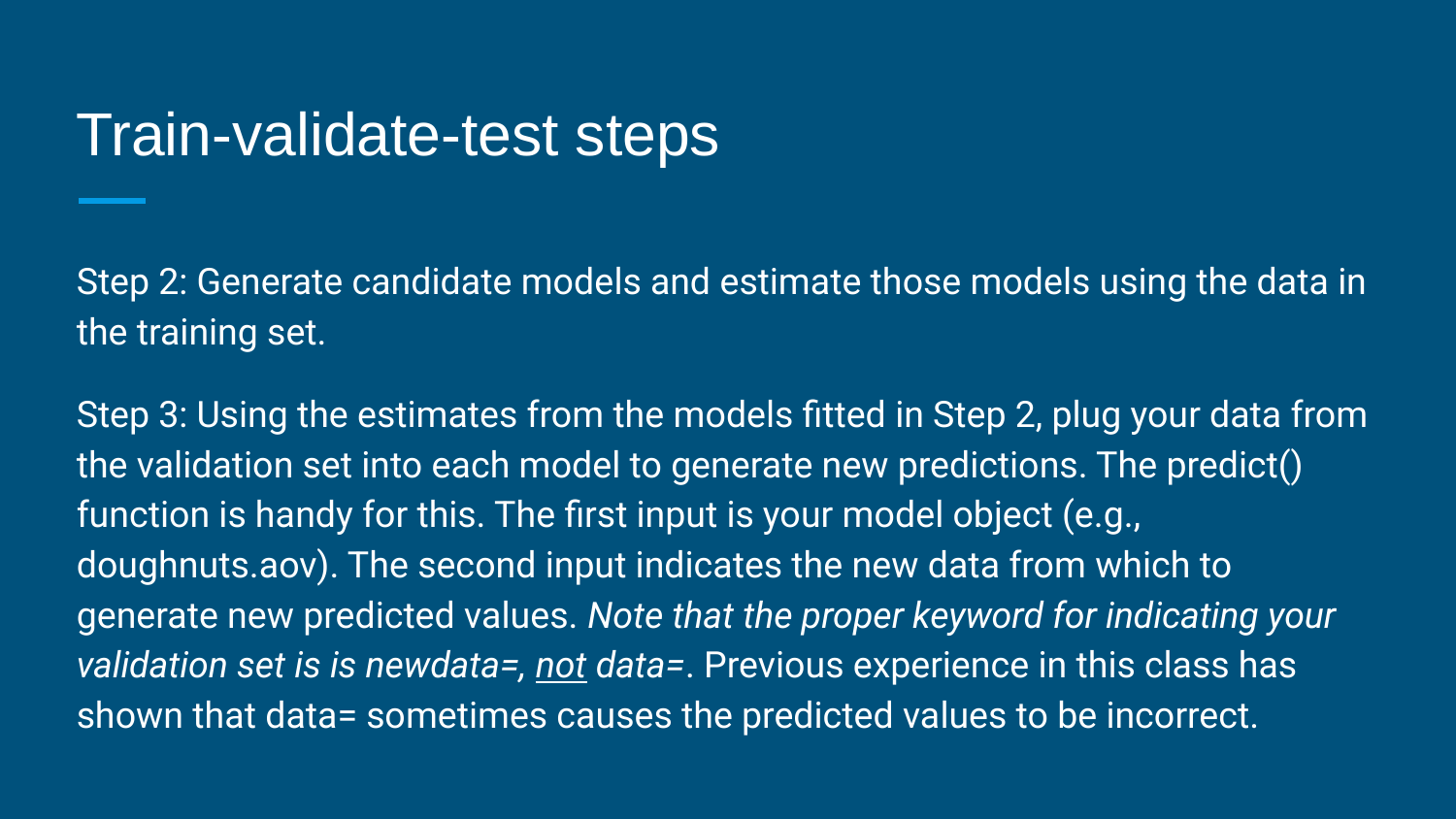

# Train-validate-test steps
Step 2: Generate candidate models and estimate those models using the data in the training set.
Step 3: Using the estimates from the models fitted in Step 2, plug your data from the validation set into each model to generate new predictions. The predict() function is handy for this. The first input is your model object (e.g., doughnuts.aov). The second input indicates the new data from which to generate new predicted values. Note that the proper keyword for indicating your validation set is is newdata=, not data=. Previous experience in this class has shown that data= sometimes causes the predicted values to be incorrect.